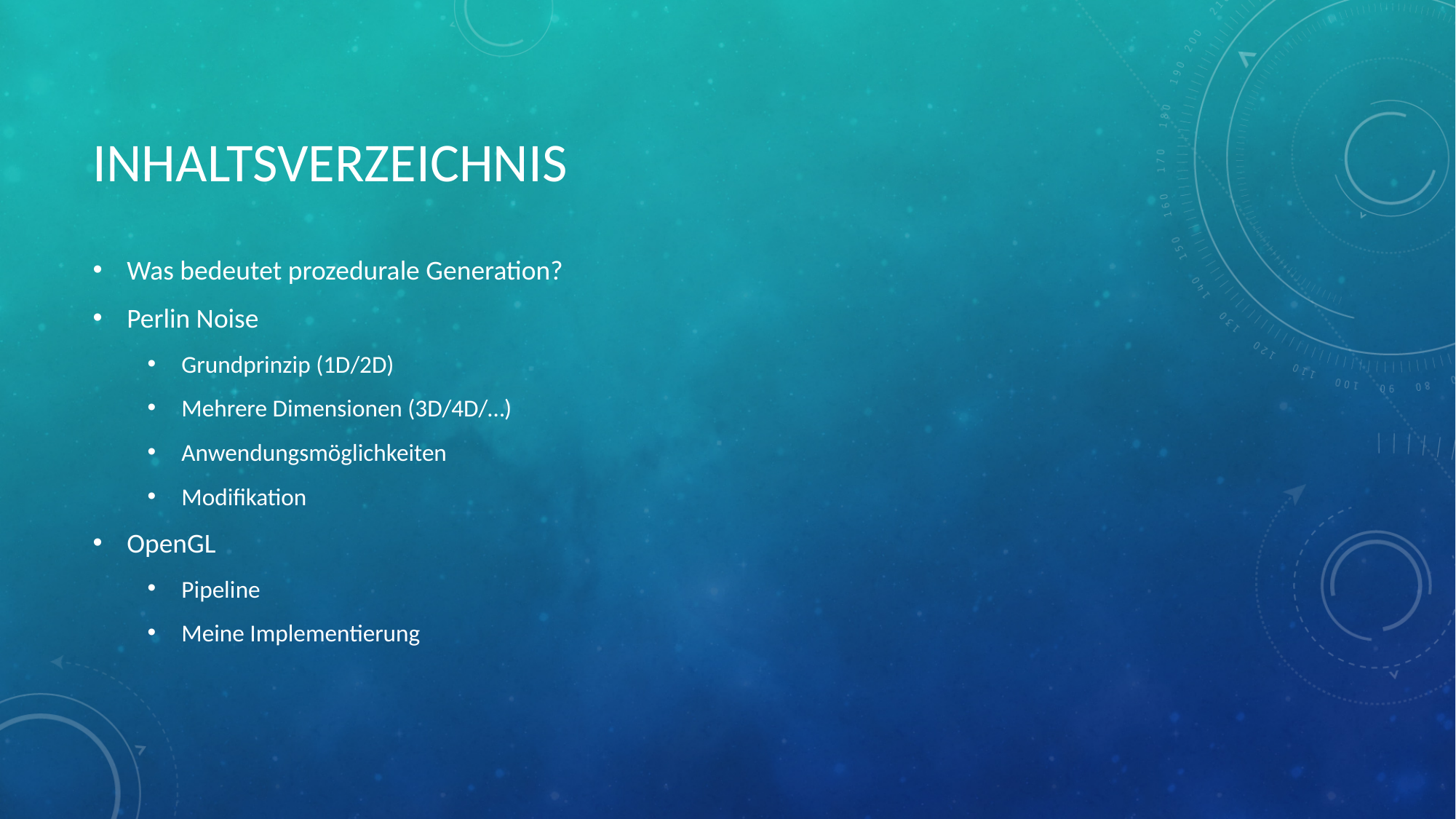

# Inhaltsverzeichnis
Was bedeutet prozedurale Generation?
Perlin Noise
Grundprinzip (1D/2D)
Mehrere Dimensionen (3D/4D/…)
Anwendungsmöglichkeiten
Modifikation
OpenGL
Pipeline
Meine Implementierung